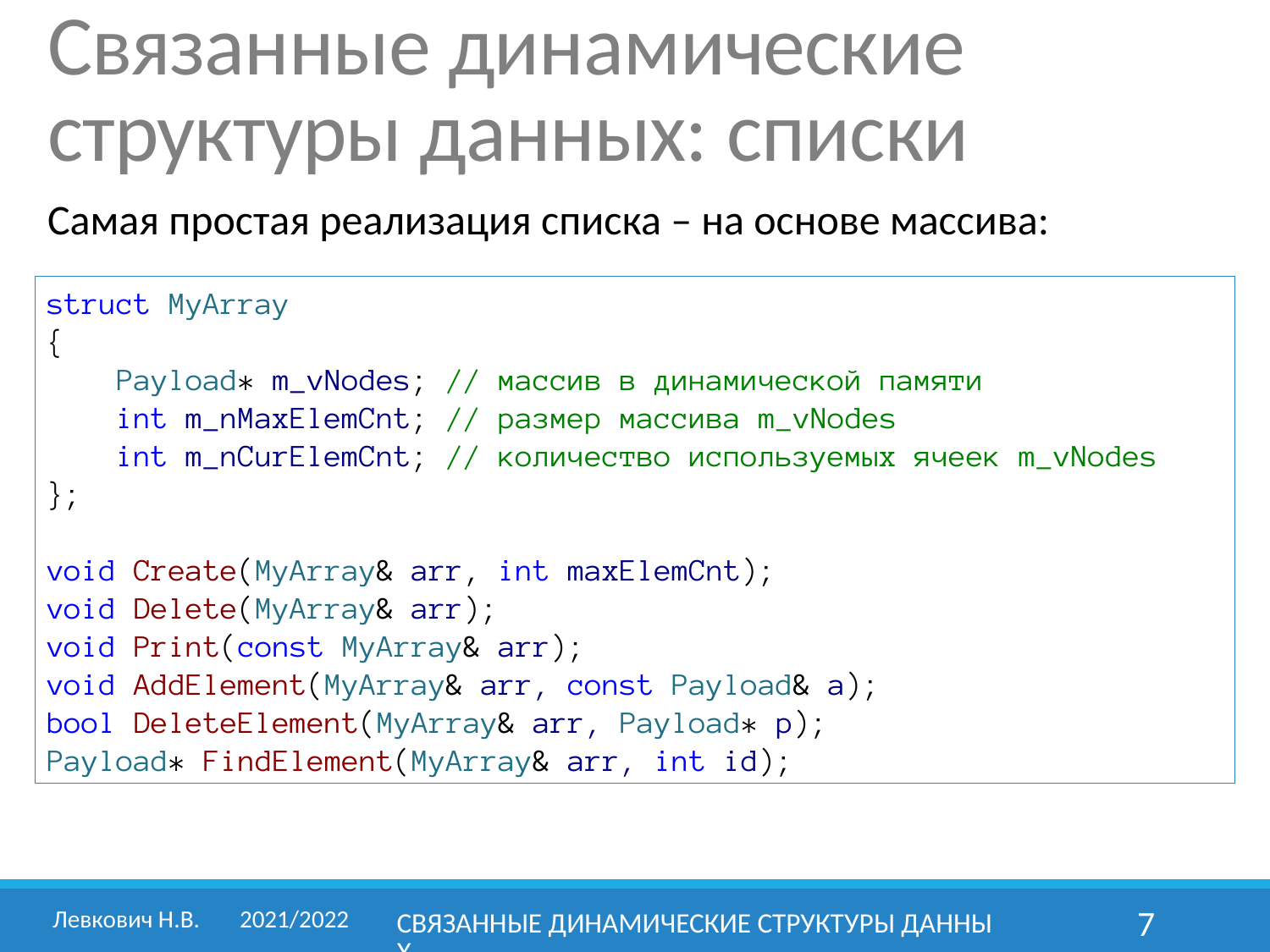

Связанные динамические структуры данных: списки
Самая простая реализация списка – на основе массива:
struct MyArray
{
    Payload* m_vNodes; // массив в динамической памяти
    int m_nMaxElemCnt; // размер массива m_vNodes
    int m_nCurElemCnt; // количество используемых ячеек m_vNodes
};

void Create(MyArray& arr, int maxElemCnt);
void Delete(MyArray& arr);
void Print(const MyArray& arr);
void AddElement(MyArray& arr, const Payload& a);
bool DeleteElement(MyArray& arr, Payload* p);
Payload* FindElement(MyArray& arr, int id);
Левкович Н.В. 	2021/2022
Связанные динамические структуры данных
7